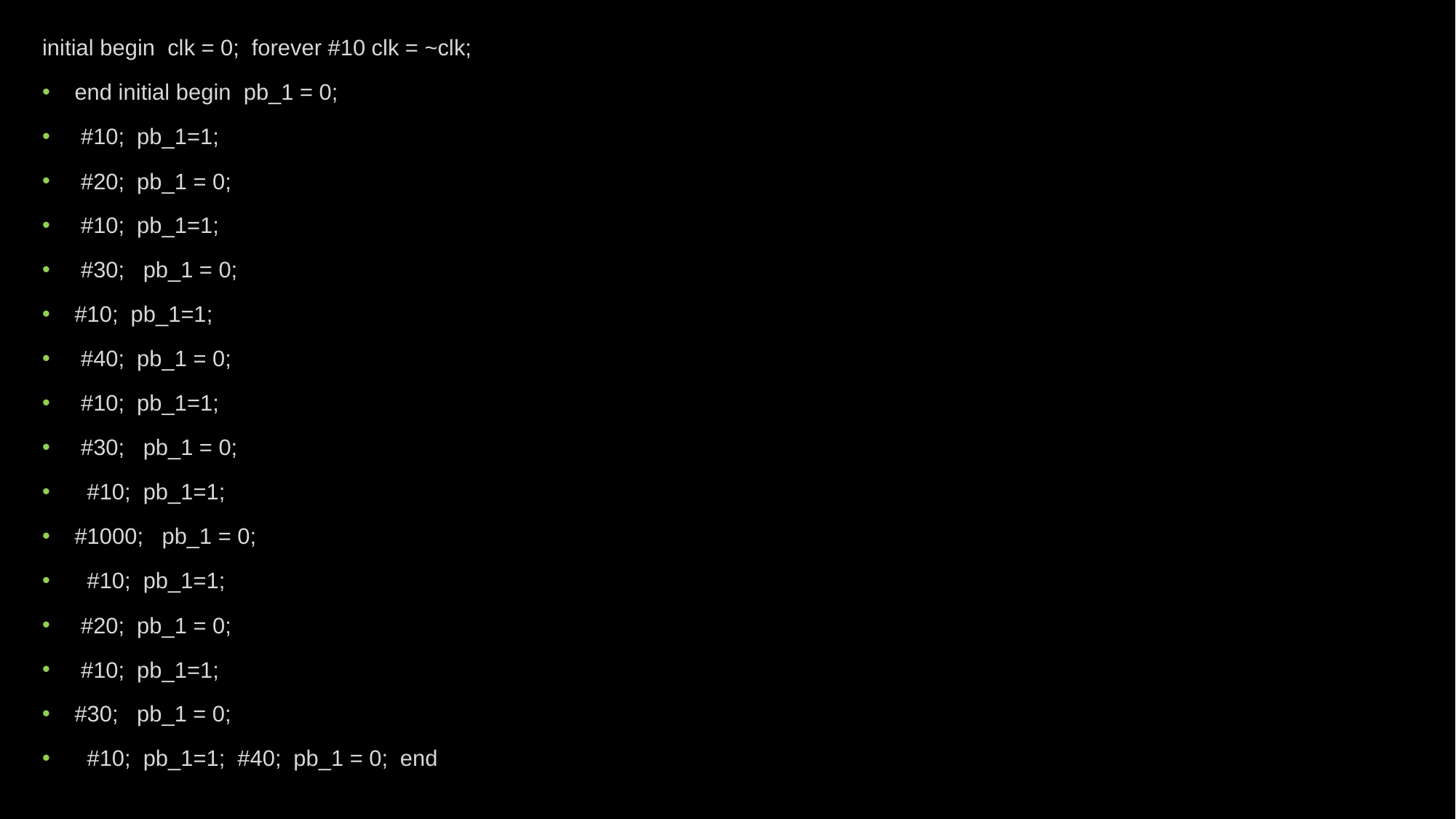

initial begin  clk = 0;  forever #10 clk = ~clk;
end initial begin  pb_1 = 0;
 #10;  pb_1=1;
 #20;  pb_1 = 0;
 #10;  pb_1=1;
 #30;   pb_1 = 0;
#10;  pb_1=1;
 #40;  pb_1 = 0;
 #10;  pb_1=1;
 #30;   pb_1 = 0;
  #10;  pb_1=1;
#1000;   pb_1 = 0;
  #10;  pb_1=1;
 #20;  pb_1 = 0;
 #10;  pb_1=1;
#30;   pb_1 = 0;
  #10;  pb_1=1;  #40;  pb_1 = 0;  end